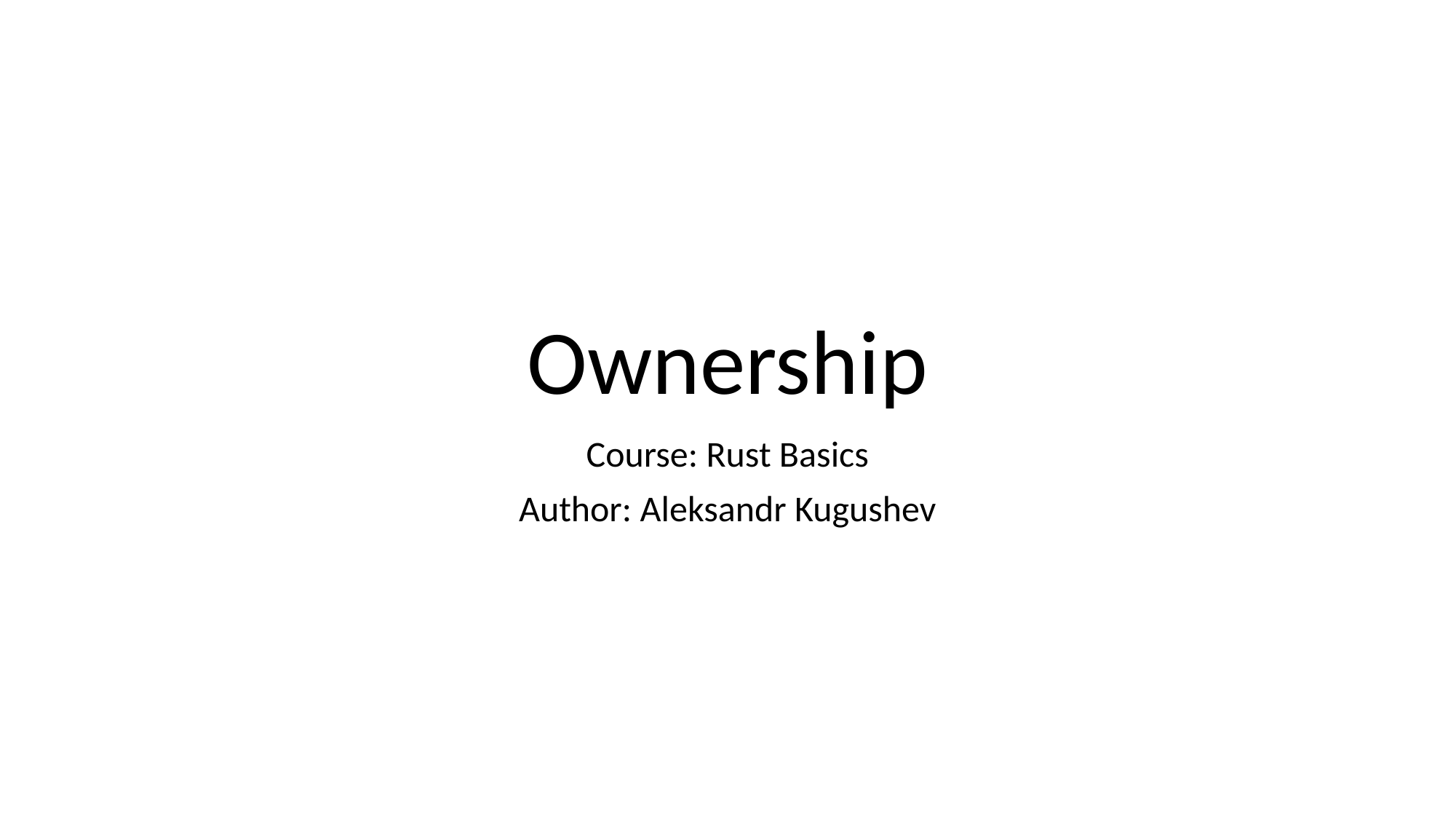

# Ownership
Course: Rust Basics
Author: Aleksandr Kugushev